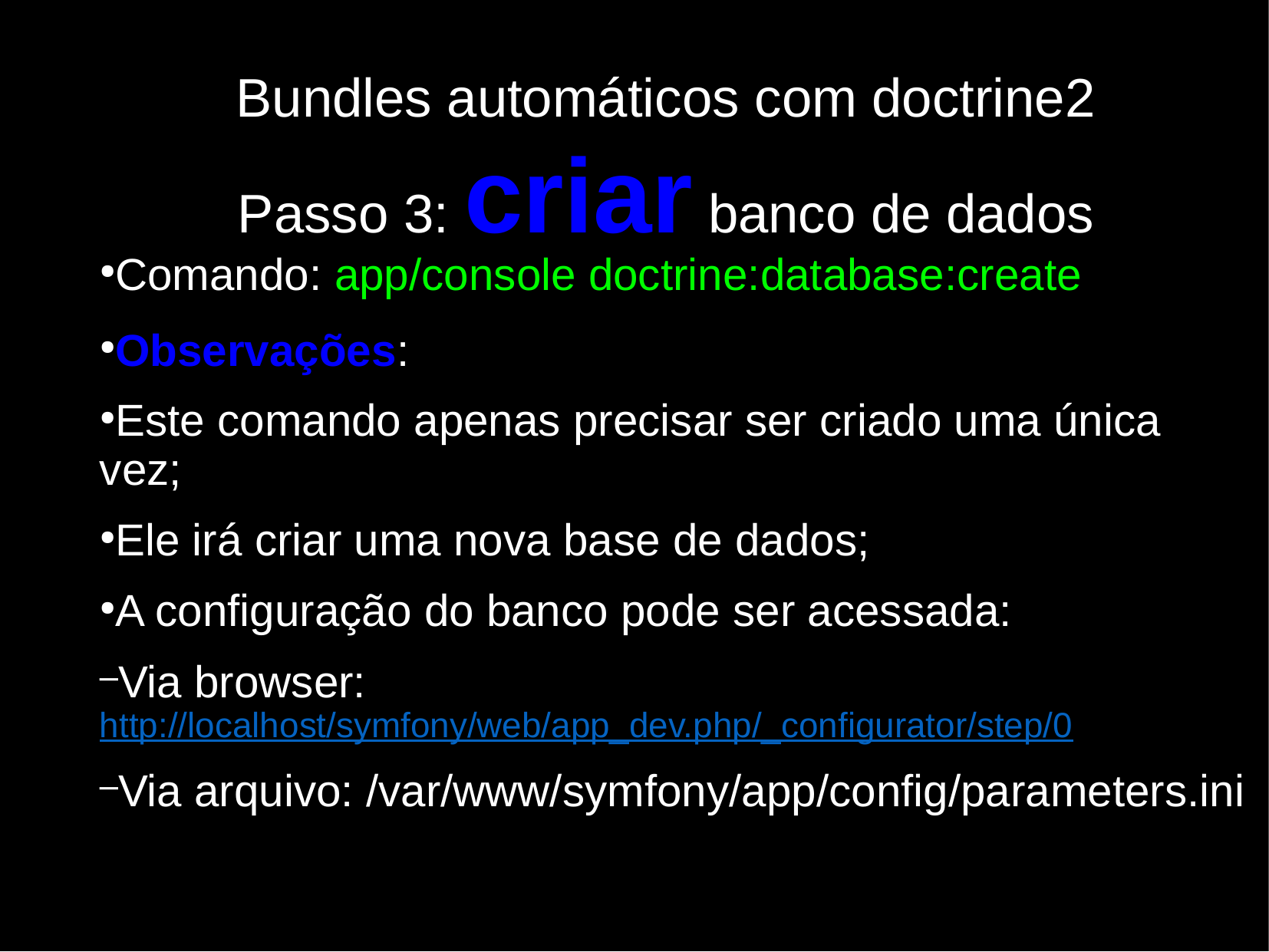

Bundles automáticos com doctrine2
Passo 3: criar banco de dados
Comando: app/console doctrine:database:create
Observações:
Este comando apenas precisar ser criado uma única vez;
Ele irá criar uma nova base de dados;
A configuração do banco pode ser acessada:
Via browser: http://localhost/symfony/web/app_dev.php/_configurator/step/0
Via arquivo: /var/www/symfony/app/config/parameters.ini